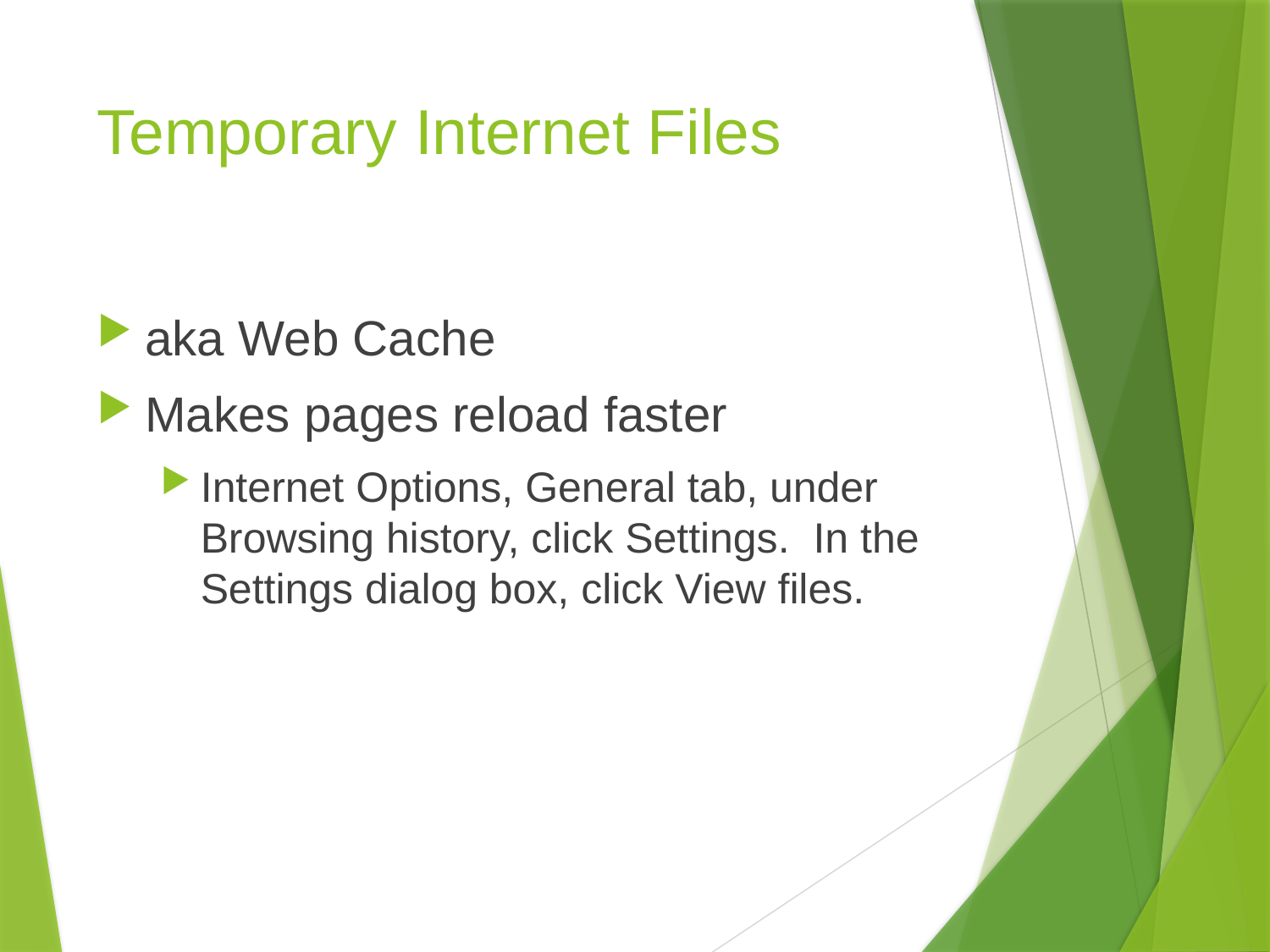

# Temporary Internet Files
aka Web Cache
Makes pages reload faster
Internet Options, General tab, under Browsing history, click Settings.  In the Settings dialog box, click View files.